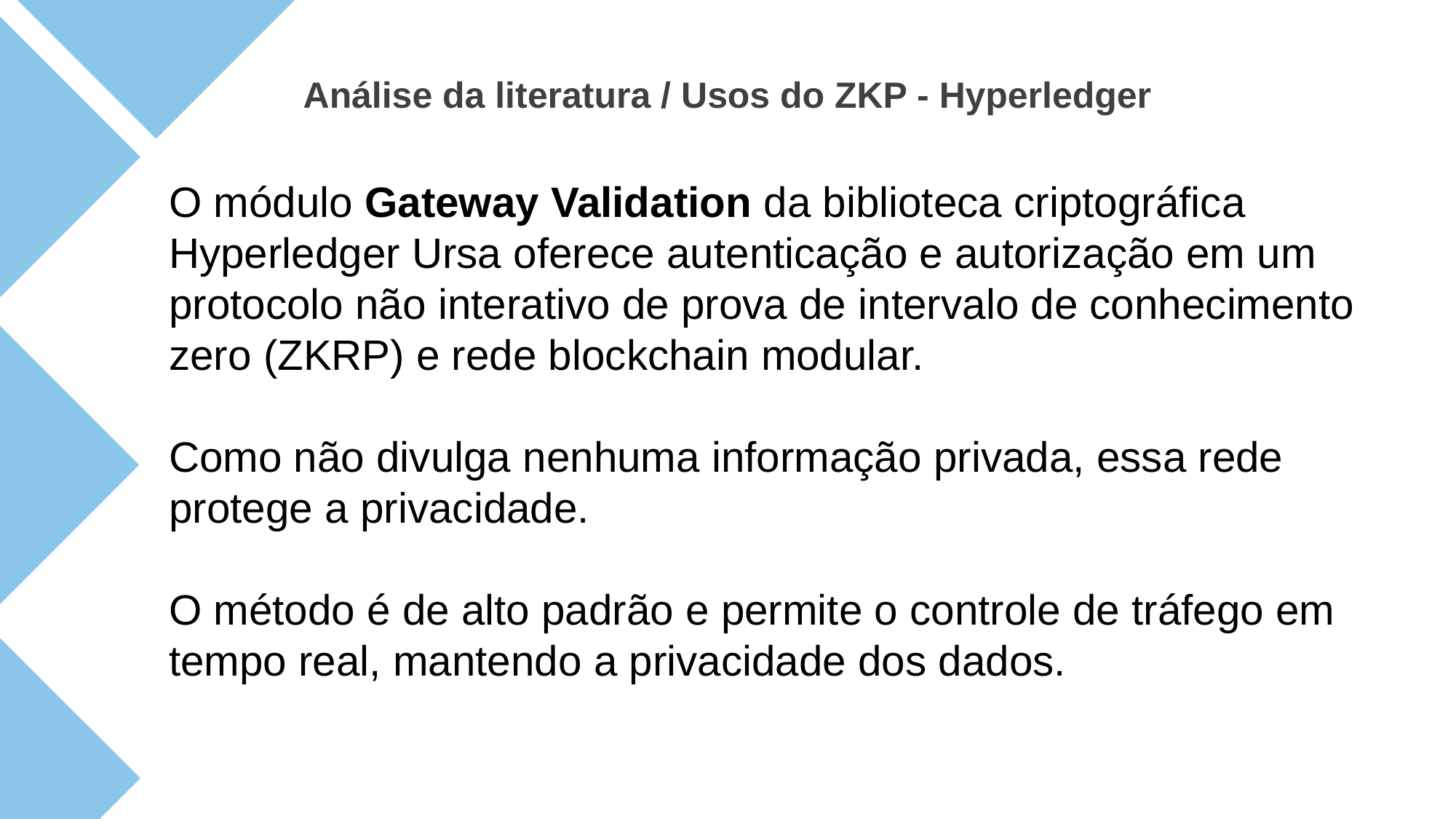

Análise da literatura / Usos do ZKP - Hyperledger
O módulo Gateway Validation da biblioteca criptográfica Hyperledger Ursa oferece autenticação e autorização em um protocolo não interativo de prova de intervalo de conhecimento zero (ZKRP) e rede blockchain modular.

Como não divulga nenhuma informação privada, essa rede protege a privacidade.

O método é de alto padrão e permite o controle de tráfego em tempo real, mantendo a privacidade dos dados.